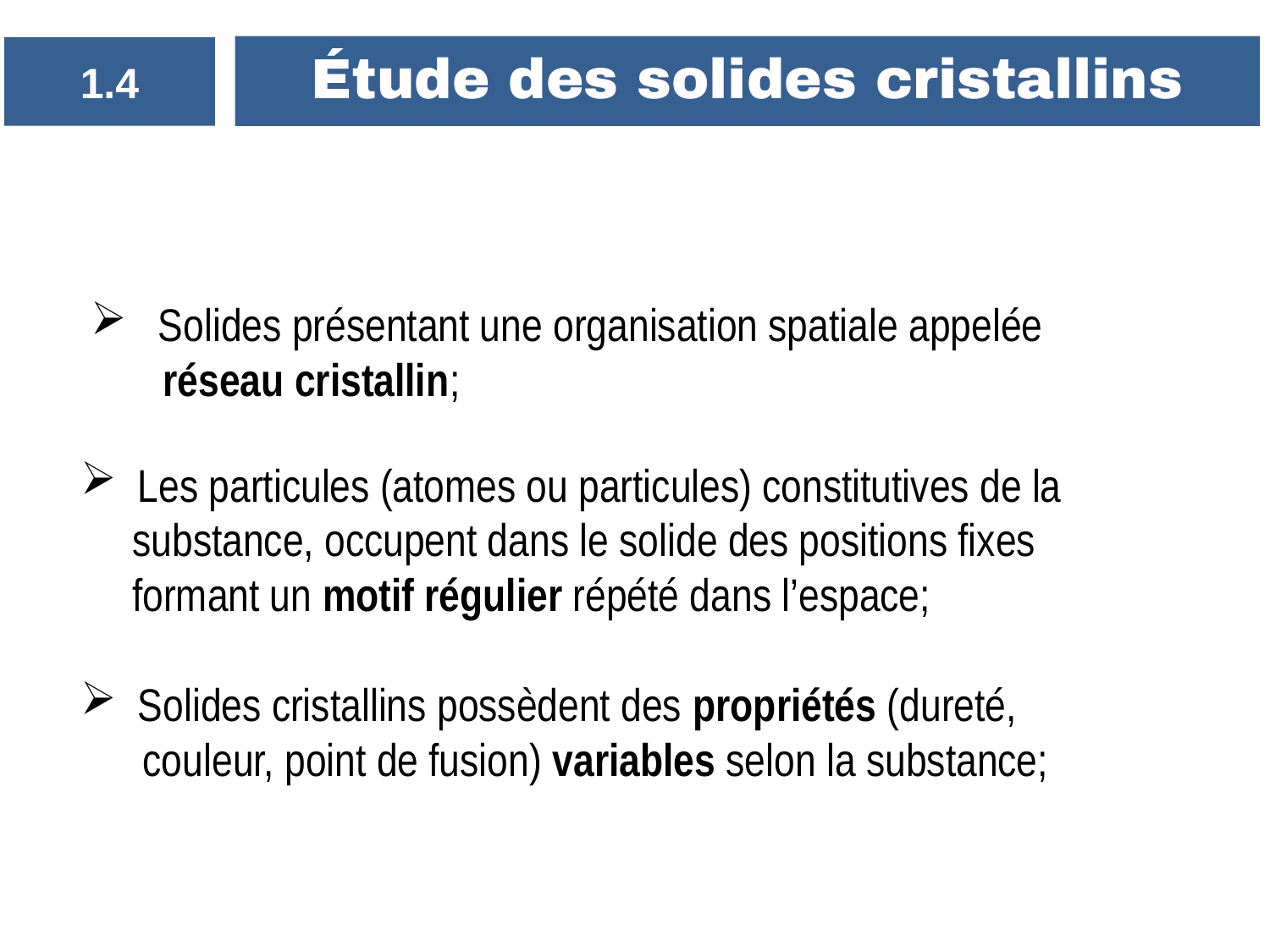

Étude des solides cristallins
1.4
   Solides présentant une organisation spatiale appelée
       réseau cristallin;
  Les particules (atomes ou particules) constitutives de la
     substance, occupent dans le solide des positions fixes
     formant un motif régulier répété dans l’espace;

  Solides cristallins possèdent des propriétés (dureté,
      couleur, point de fusion) variables selon la substance;